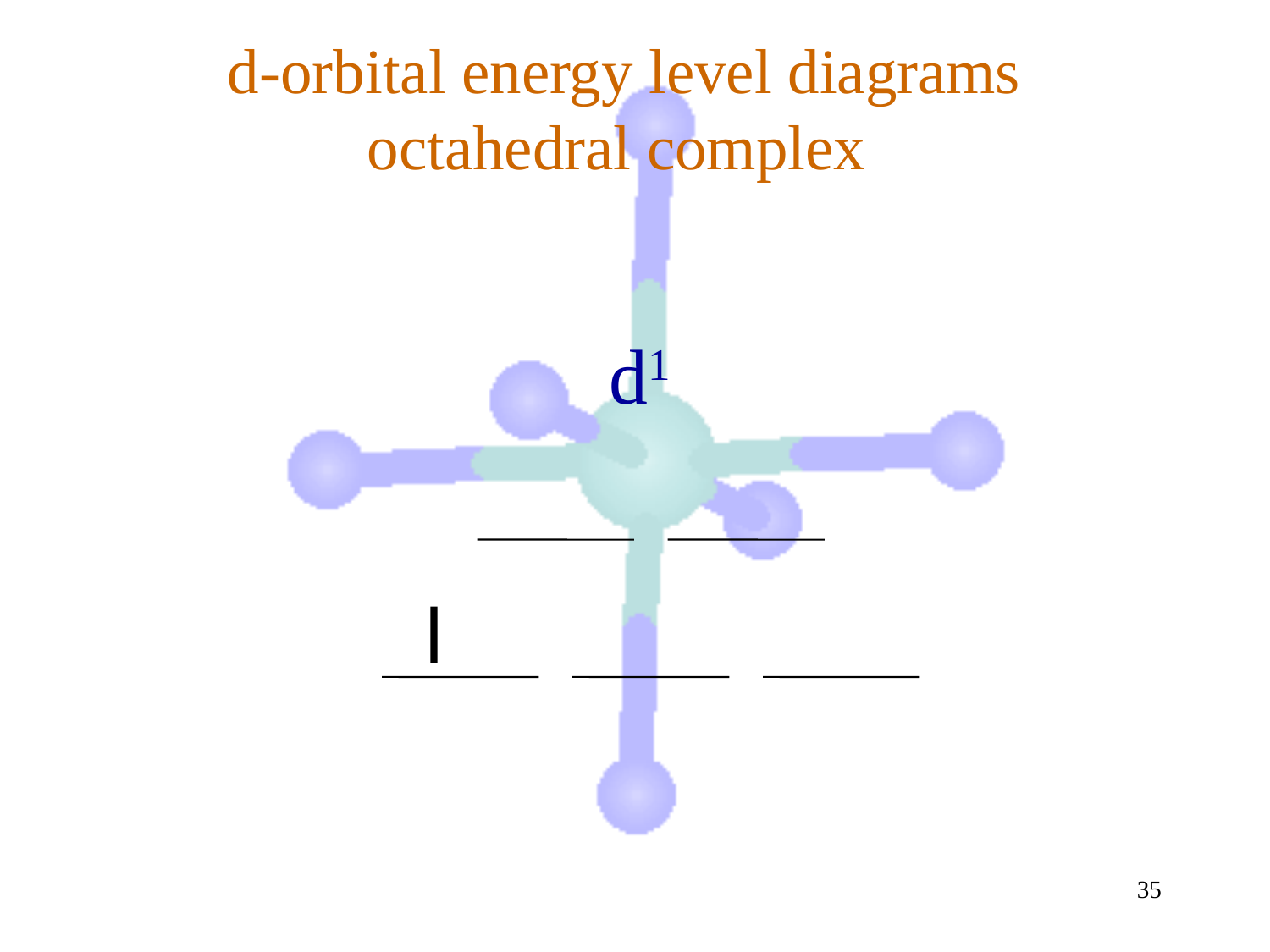

# d-orbital energy level diagrams octahedral complex

d1

35